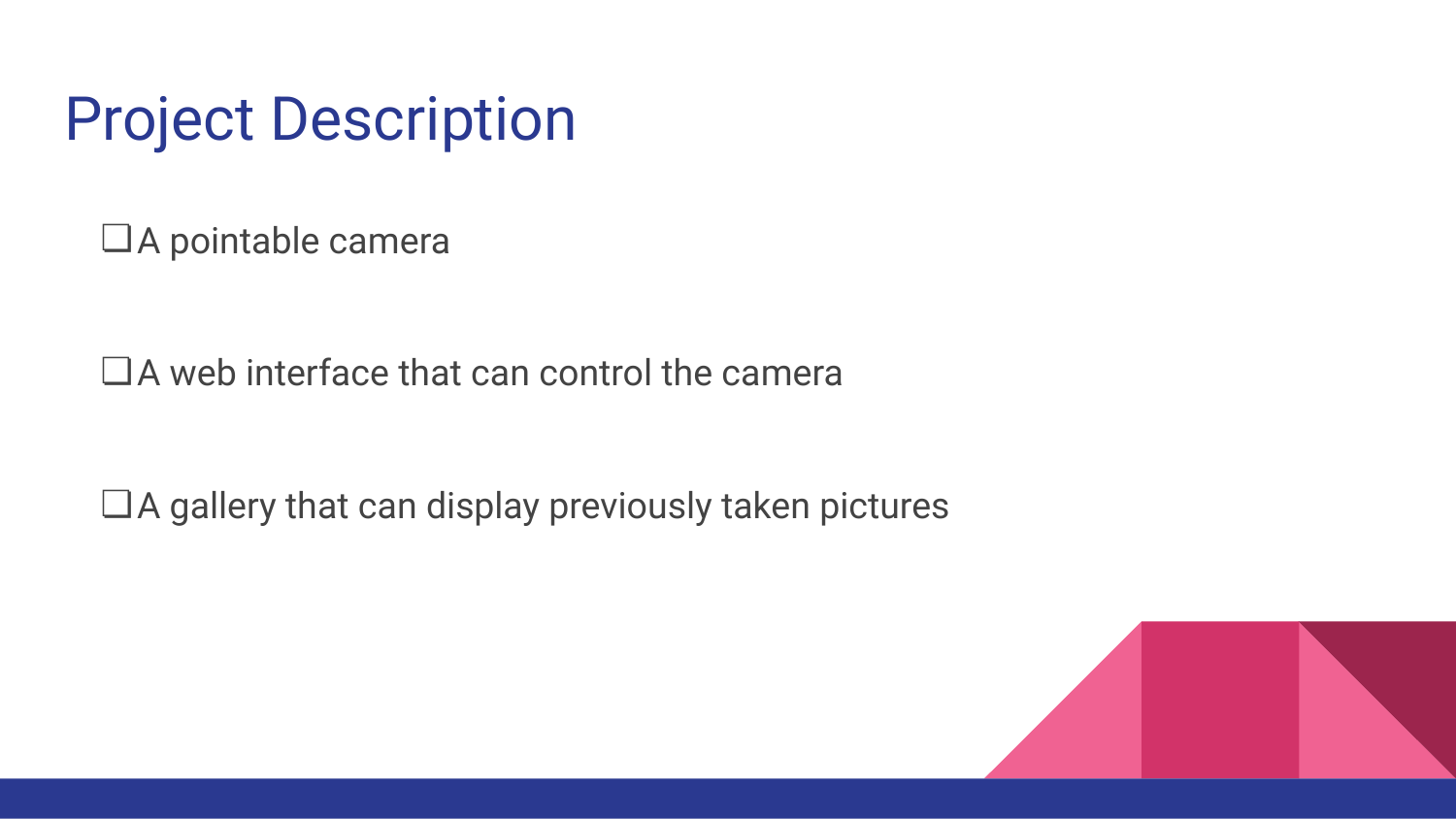

# Project Description
A pointable camera

A web interface that can control the camera

A gallery that can display previously taken pictures